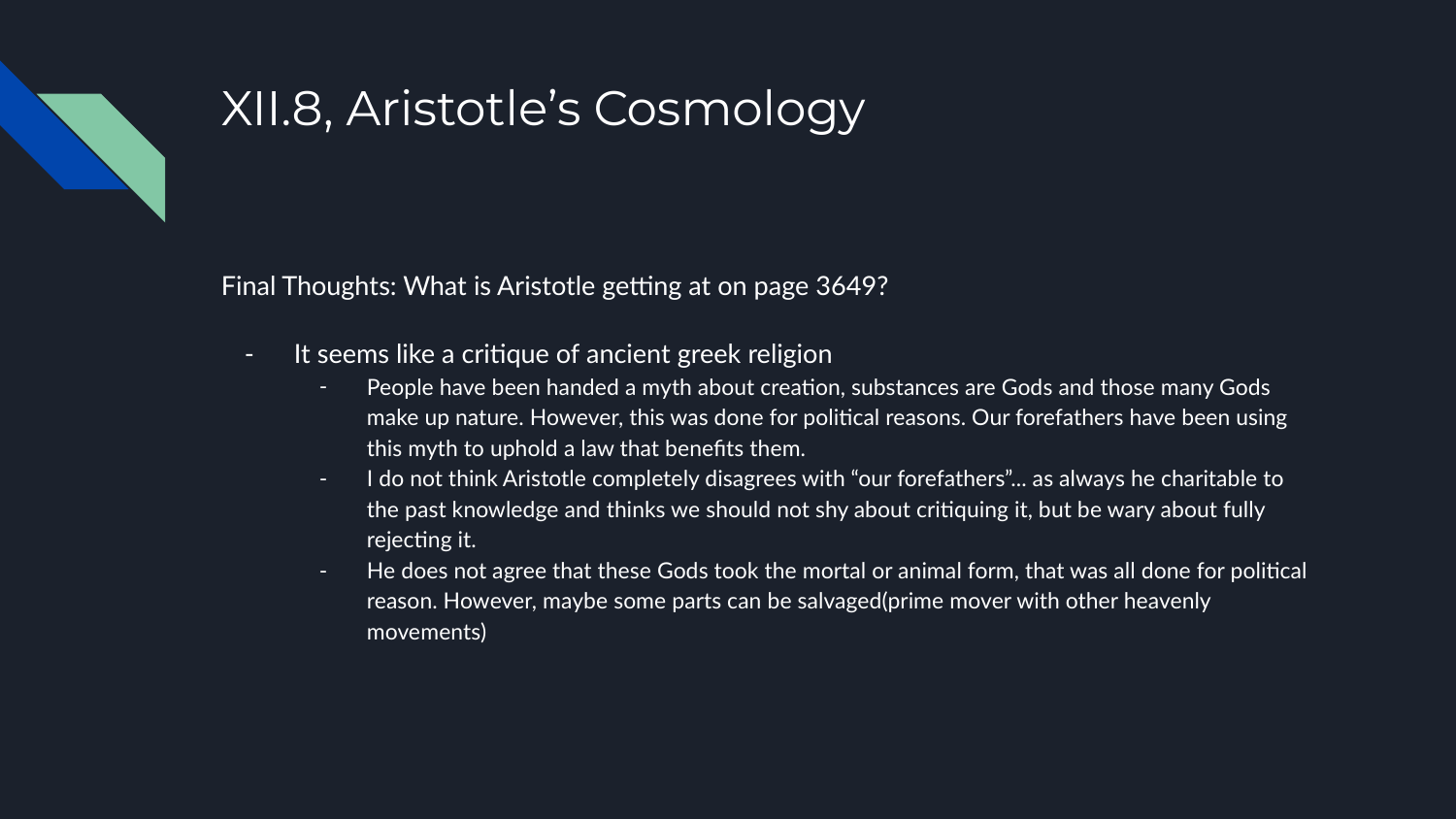

# XII.8, Aristotle’s Cosmology
Final Thoughts: What is Aristotle getting at on page 3649?
It seems like a critique of ancient greek religion
People have been handed a myth about creation, substances are Gods and those many Gods make up nature. However, this was done for political reasons. Our forefathers have been using this myth to uphold a law that benefits them.
I do not think Aristotle completely disagrees with “our forefathers”... as always he charitable to the past knowledge and thinks we should not shy about critiquing it, but be wary about fully rejecting it.
He does not agree that these Gods took the mortal or animal form, that was all done for political reason. However, maybe some parts can be salvaged(prime mover with other heavenly movements)